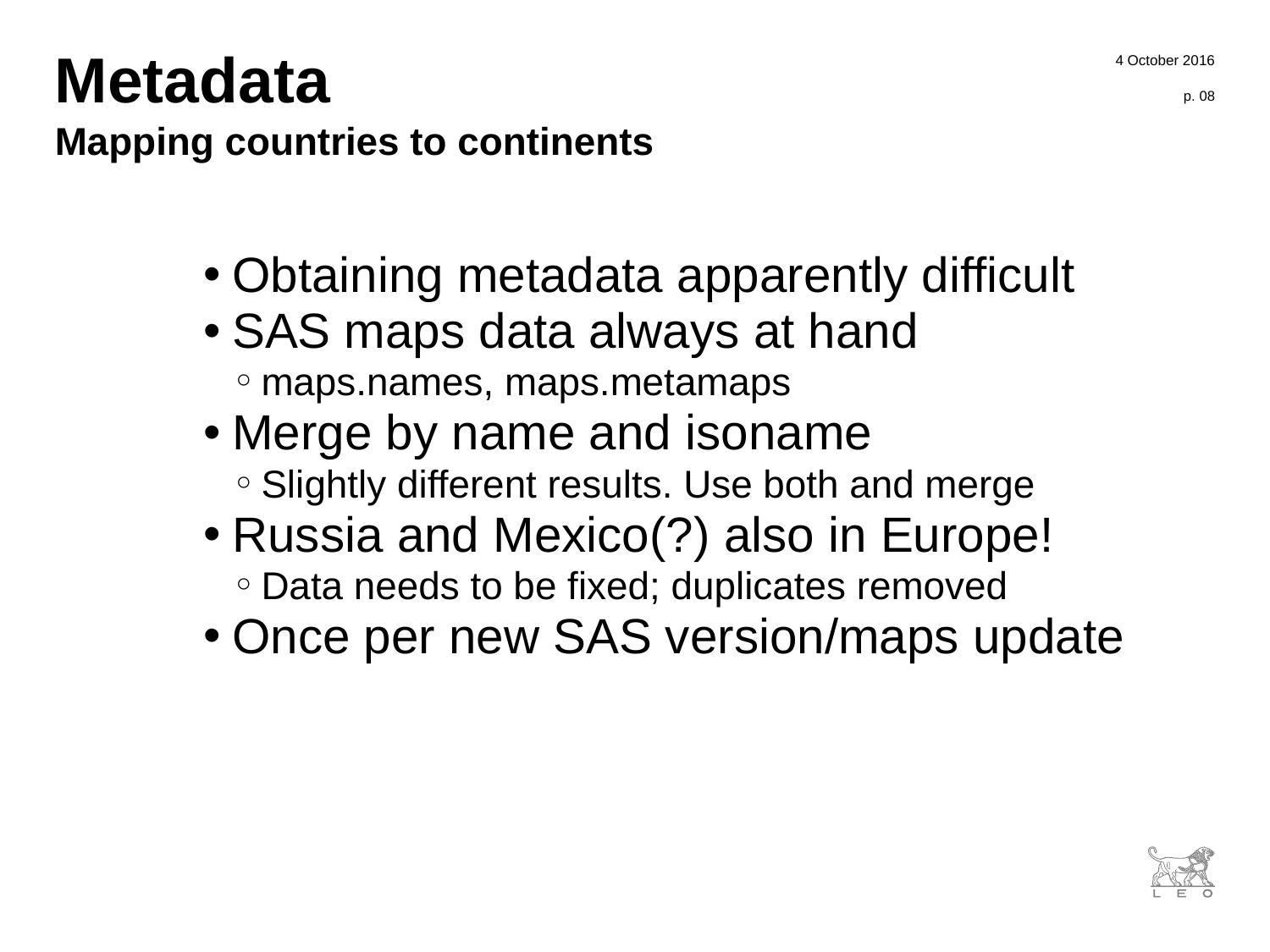

4 October 2016
# Metadata
p. 08
Mapping countries to continents
Obtaining metadata apparently difficult
SAS maps data always at hand
maps.names, maps.metamaps
Merge by name and isoname
Slightly different results. Use both and merge
Russia and Mexico(?) also in Europe!
Data needs to be fixed; duplicates removed
Once per new SAS version/maps update